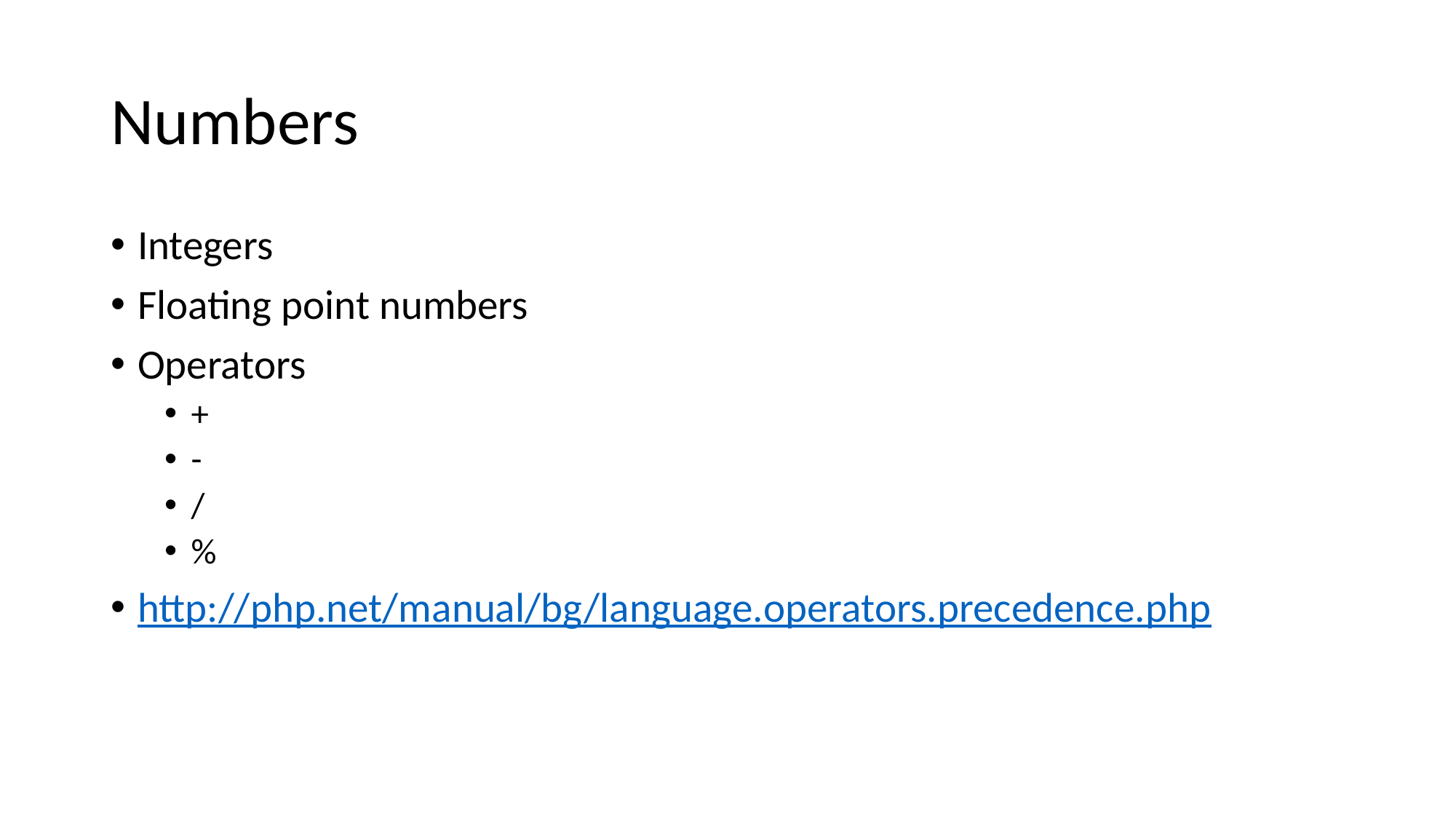

# Numbers
Integers
Floating point numbers
Operators
+
-
/
%
http://php.net/manual/bg/language.operators.precedence.php